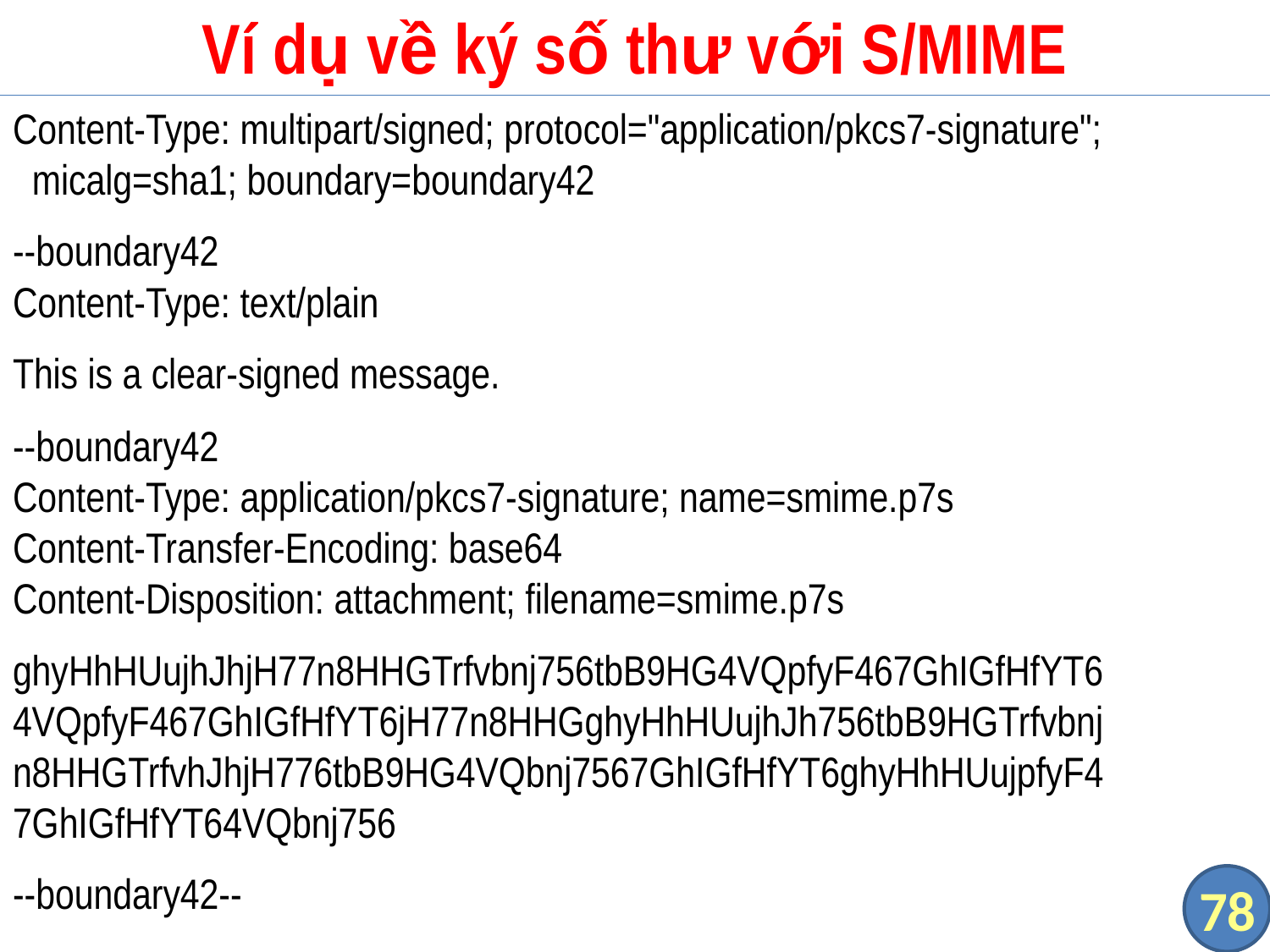

# Ví dụ về ký số thư với S/MIME
Content-Type: multipart/signed; protocol="application/pkcs7-signature";
  micalg=sha1; boundary=boundary42
--boundary42
Content-Type: text/plain
This is a clear-signed message.
--boundary42
Content-Type: application/pkcs7-signature; name=smime.p7s
Content-Transfer-Encoding: base64
Content-Disposition: attachment; filename=smime.p7s
ghyHhHUujhJhjH77n8HHGTrfvbnj756tbB9HG4VQpfyF467GhIGfHfYT6
4VQpfyF467GhIGfHfYT6jH77n8HHGghyHhHUujhJh756tbB9HGTrfvbnj
n8HHGTrfvhJhjH776tbB9HG4VQbnj7567GhIGfHfYT6ghyHhHUujpfyF4
7GhIGfHfYT64VQbnj756
--boundary42--
78